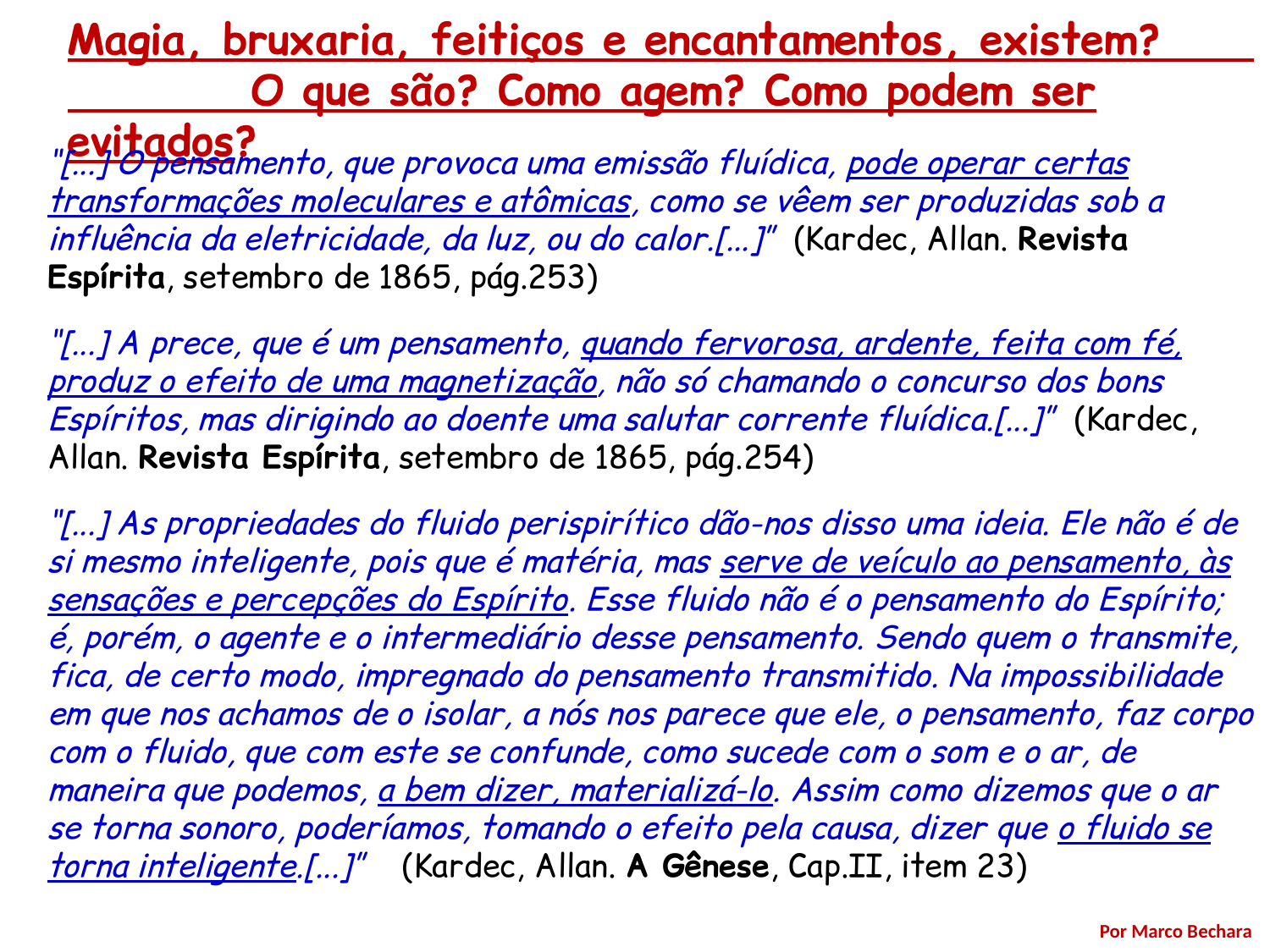

Magia, bruxaria, feitiços e encantamentos, existem?                O que são? Como agem? Como podem ser evitados?
“[...] O pensamento, que provoca uma emissão fluídica, pode operar certas transformações moleculares e atômicas, como se vêem ser produzidas sob a influência da eletricidade, da luz, ou do calor.[...]”  (Kardec, Allan. Revista Espírita, setembro de 1865, pág.253)
“[...] A prece, que é um pensamento, quando fervorosa, ardente, feita com fé, produz o efeito de uma magnetização, não só chamando o concurso dos bons Espíritos, mas dirigindo ao doente uma salutar corrente fluídica.[...]”  (Kardec, Allan. Revista Espírita, setembro de 1865, pág.254)
“[...] As propriedades do fluido perispirítico dão-nos disso uma ideia. Ele não é de si mesmo inteligente, pois que é matéria, mas serve de veículo ao pensamento, às sensações e percepções do Espírito. Esse fluido não é o pensamento do Espírito; é, porém, o agente e o intermediário desse pensamento. Sendo quem o transmite, fica, de certo modo, impregnado do pensamento transmitido. Na impossibilidade em que nos achamos de o isolar, a nós nos parece que ele, o pensamento, faz corpo com o fluido, que com este se confunde, como sucede com o som e o ar, de maneira que podemos, a bem dizer, materializá-lo. Assim como dizemos que o ar se torna sonoro, poderíamos, tomando o efeito pela causa, dizer que o fluido se torna inteligente.[...]”    (Kardec, Allan. A Gênese, Cap.II, item 23)
Por Marco Bechara